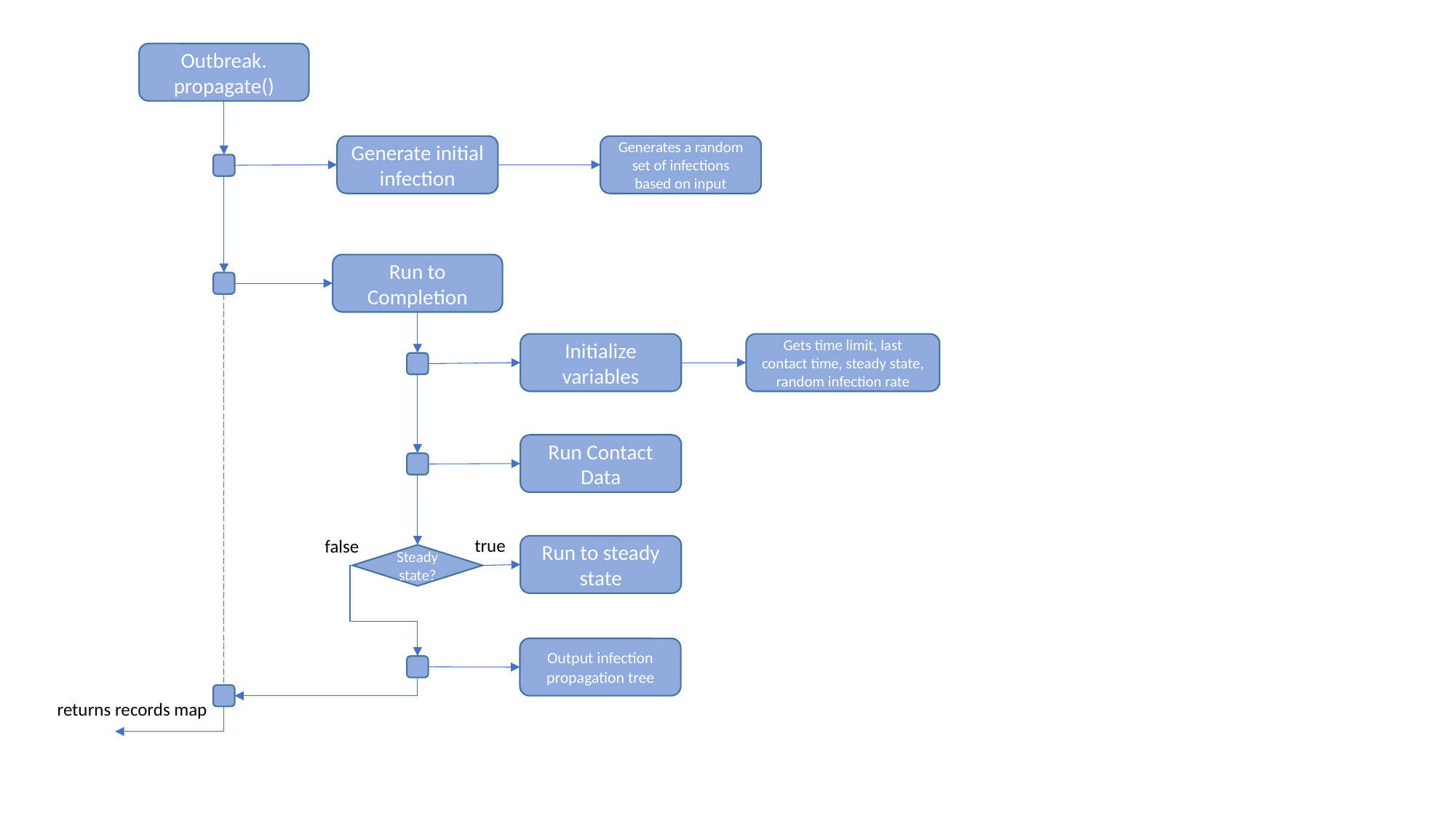

Outbreak.
propagate()
Generate initial infection
Generates a random set of infections based on input

Run to Completion

Gets time limit, last contact time, steady state, random infection rate
Initialize variables

Run Contact Data

true
false
Run to steady state
Steady state?
Output infection propagation tree

returns records map